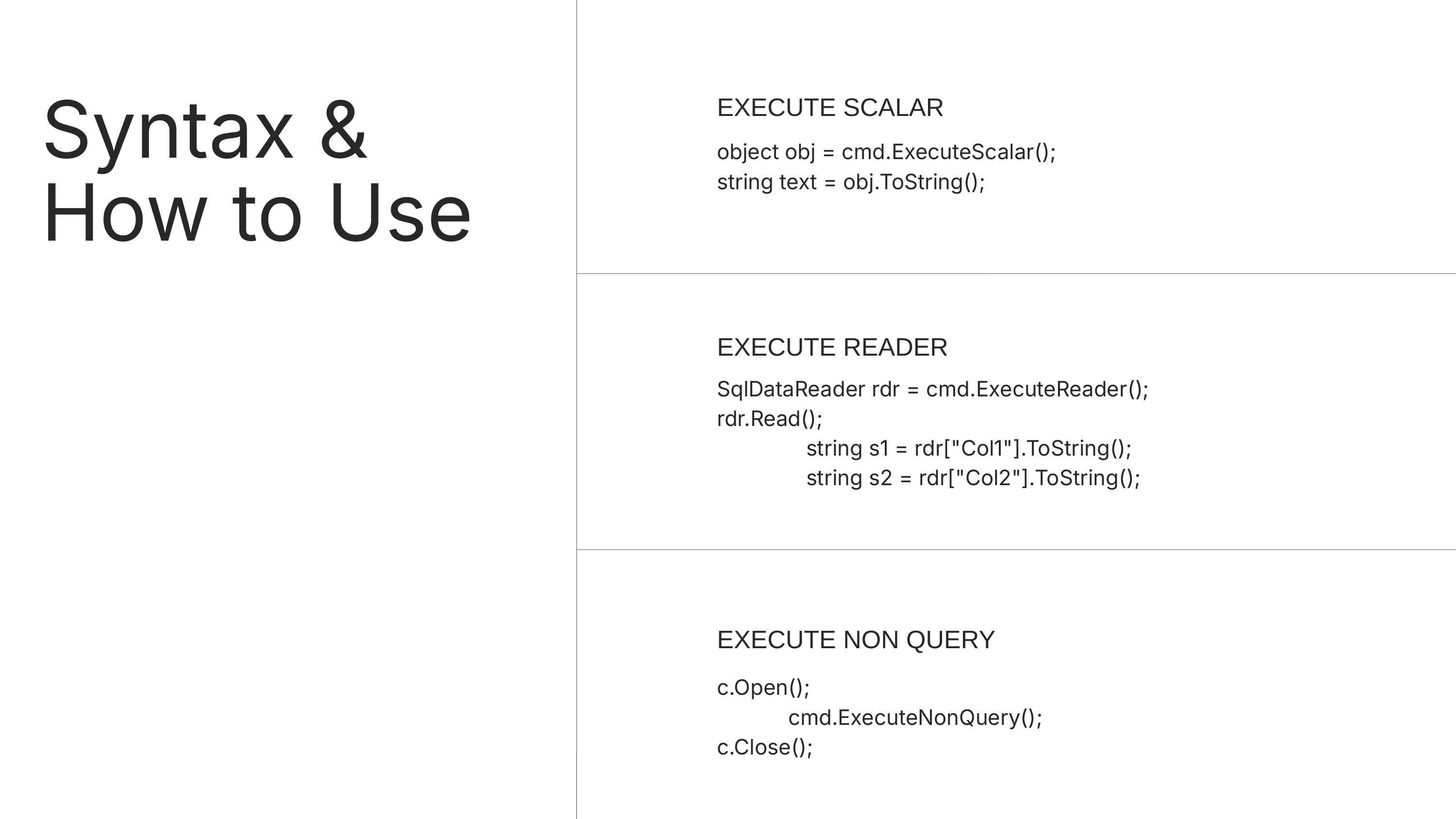

EXECUTE SCALAR
object obj = cmd.ExecuteScalar();
string text = obj.ToString();
Syntax &
How to Use

EXECUTE READER
SqlDataReader rdr = cmd.ExecuteReader();
rdr.Read();
               string s1 = rdr["Col1"].ToString();
               string s2 = rdr["Col2"].ToString();

EXECUTE NON QUERY
c.Open();
            cmd.ExecuteNonQuery();
c.Close();